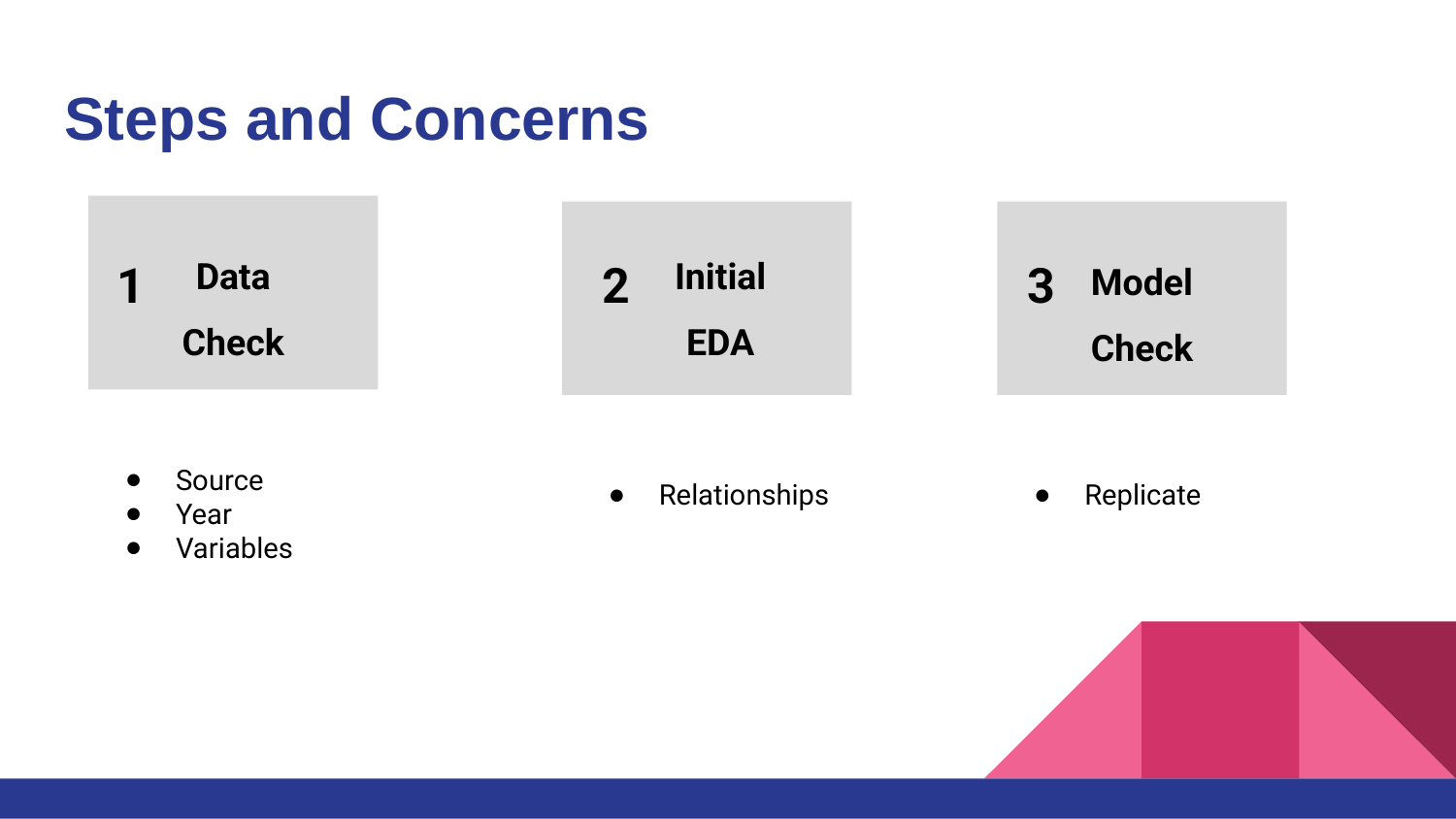

# Steps and Concerns

Data
Check
Initial
EDA
Model
Check
1
2
3
Source
Year
Variables
Relationships

Replicate